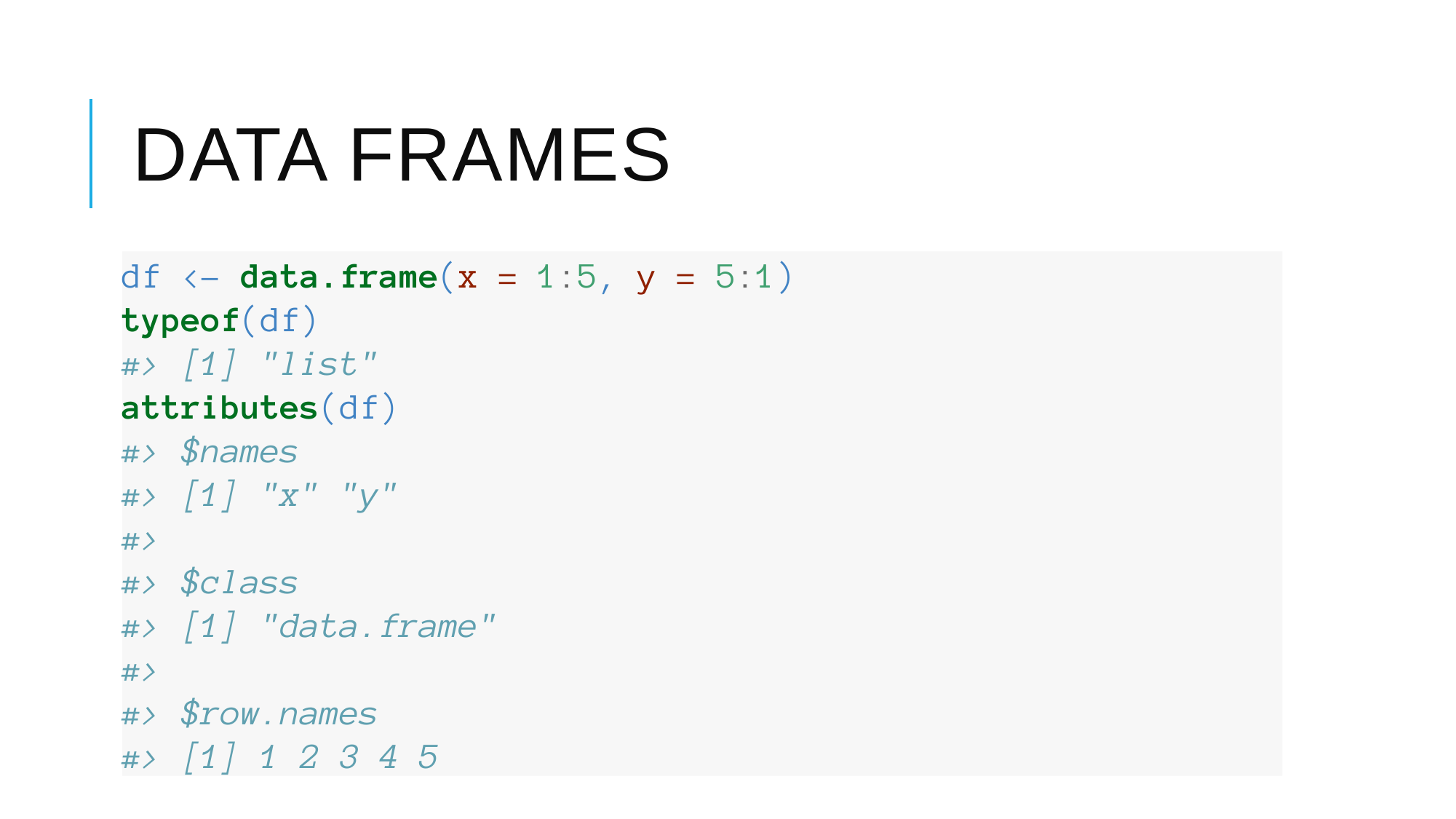

# Data frames
df <- data.frame(x = 1:5, y = 5:1)
typeof(df)
#> [1] "list"
attributes(df)
#> $names
#> [1] "x" "y"
#>
#> $class
#> [1] "data.frame"
#>
#> $row.names
#> [1] 1 2 3 4 5